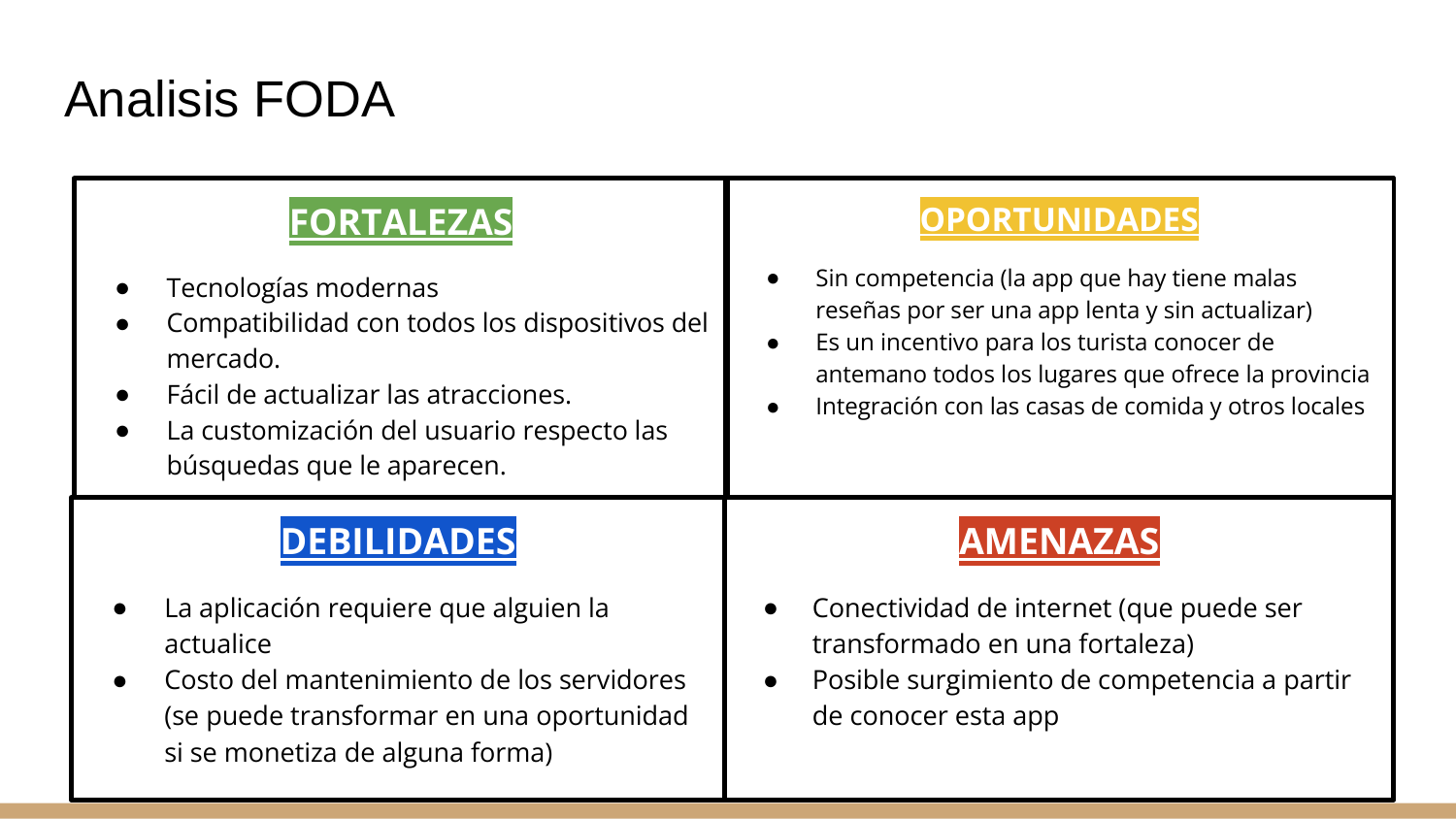

# Analisis FODA
FORTALEZAS
Tecnologías modernas
Compatibilidad con todos los dispositivos del mercado.
Fácil de actualizar las atracciones.
La customización del usuario respecto las búsquedas que le aparecen.

OPORTUNIDADES
Sin competencia (la app que hay tiene malas reseñas por ser una app lenta y sin actualizar)
Es un incentivo para los turista conocer de antemano todos los lugares que ofrece la provincia
Integración con las casas de comida y otros locales

DEBILIDADES
La aplicación requiere que alguien la actualice
Costo del mantenimiento de los servidores (se puede transformar en una oportunidad si se monetiza de alguna forma)

AMENAZAS
Conectividad de internet (que puede ser transformado en una fortaleza)
Posible surgimiento de competencia a partir de conocer esta app